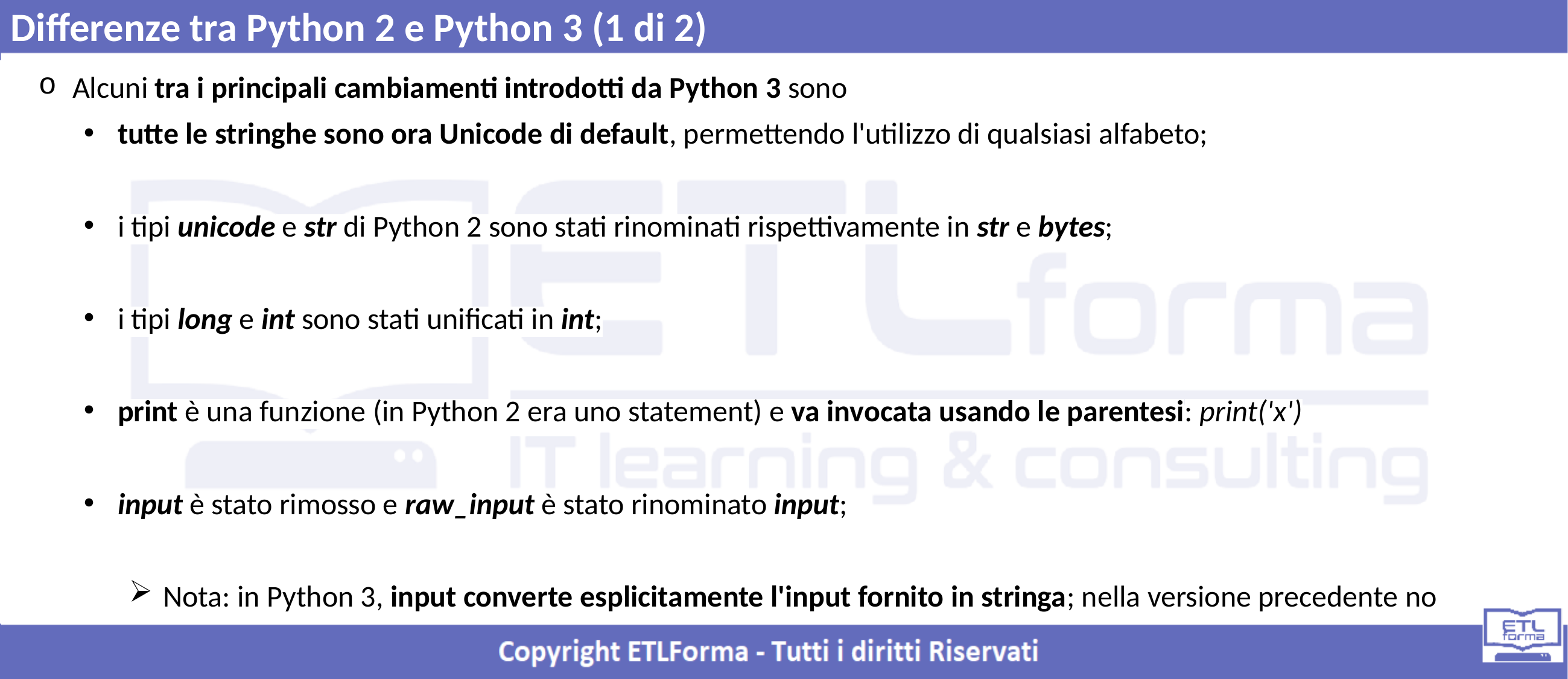

Differenze tra Python 2 e Python 3 (1 di 2)
Alcuni tra i principali cambiamenti introdotti da Python 3 sono
tutte le stringhe sono ora Unicode di default, permettendo l'utilizzo di qualsiasi alfabeto;

i tipi unicode e str di Python 2 sono stati rinominati rispettivamente in str e bytes;

i tipi long e int sono stati unificati in int;

print è una funzione (in Python 2 era uno statement) e va invocata usando le parentesi: print('x')

input è stato rimosso e raw_input è stato rinominato input;

Nota: in Python 3, input converte esplicitamente l'input fornito in stringa; nella versione precedente no